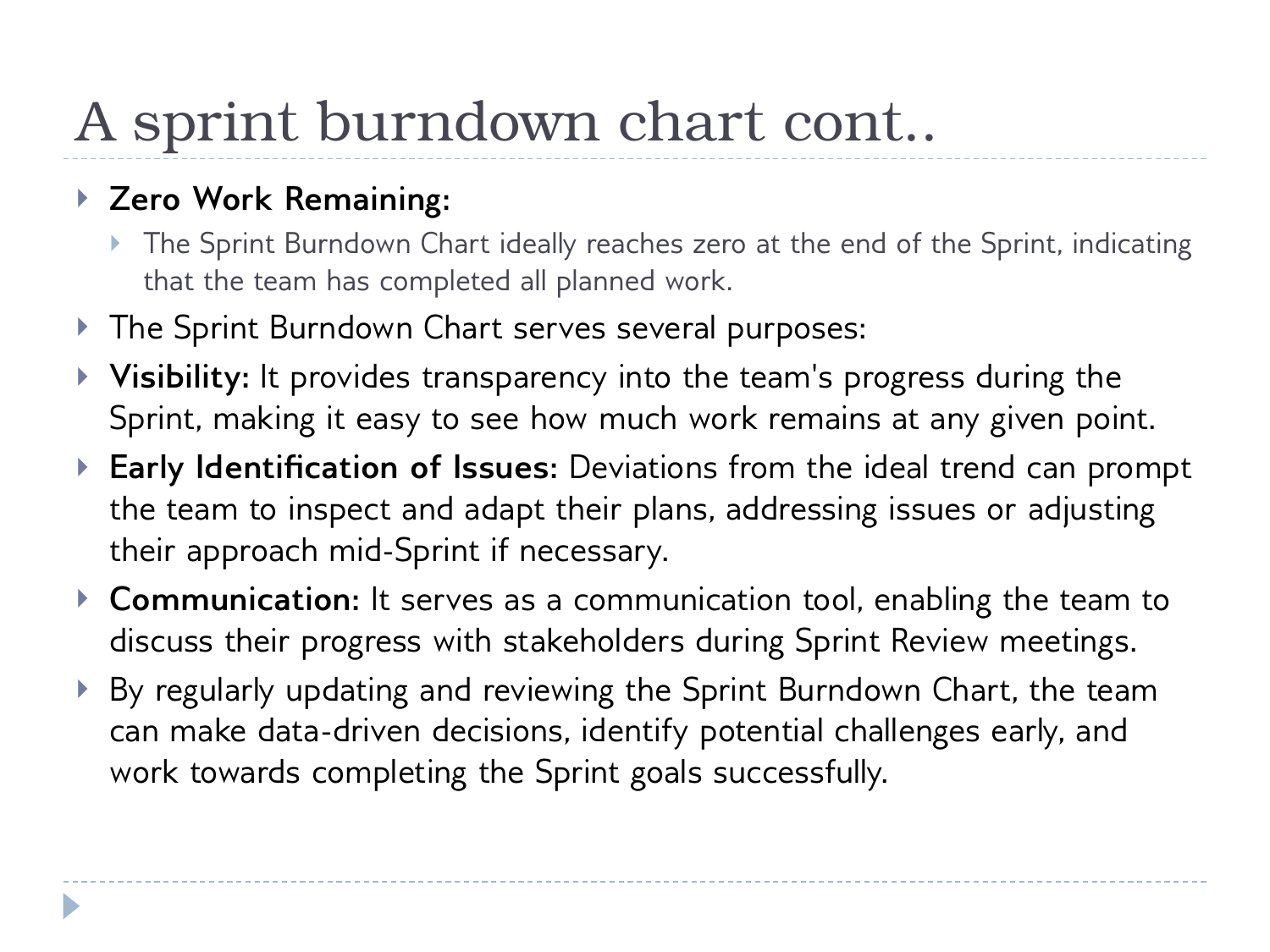

# A sprint burndown chart cont..
Zero Work Remaining:
The Sprint Burndown Chart ideally reaches zero at the end of the Sprint, indicating that the team has completed all planned work.
The Sprint Burndown Chart serves several purposes:
Visibility: It provides transparency into the team's progress during the Sprint, making it easy to see how much work remains at any given point.
Early Identification of Issues: Deviations from the ideal trend can prompt the team to inspect and adapt their plans, addressing issues or adjusting their approach mid-Sprint if necessary.
Communication: It serves as a communication tool, enabling the team to discuss their progress with stakeholders during Sprint Review meetings.
By regularly updating and reviewing the Sprint Burndown Chart, the team can make data-driven decisions, identify potential challenges early, and work towards completing the Sprint goals successfully.